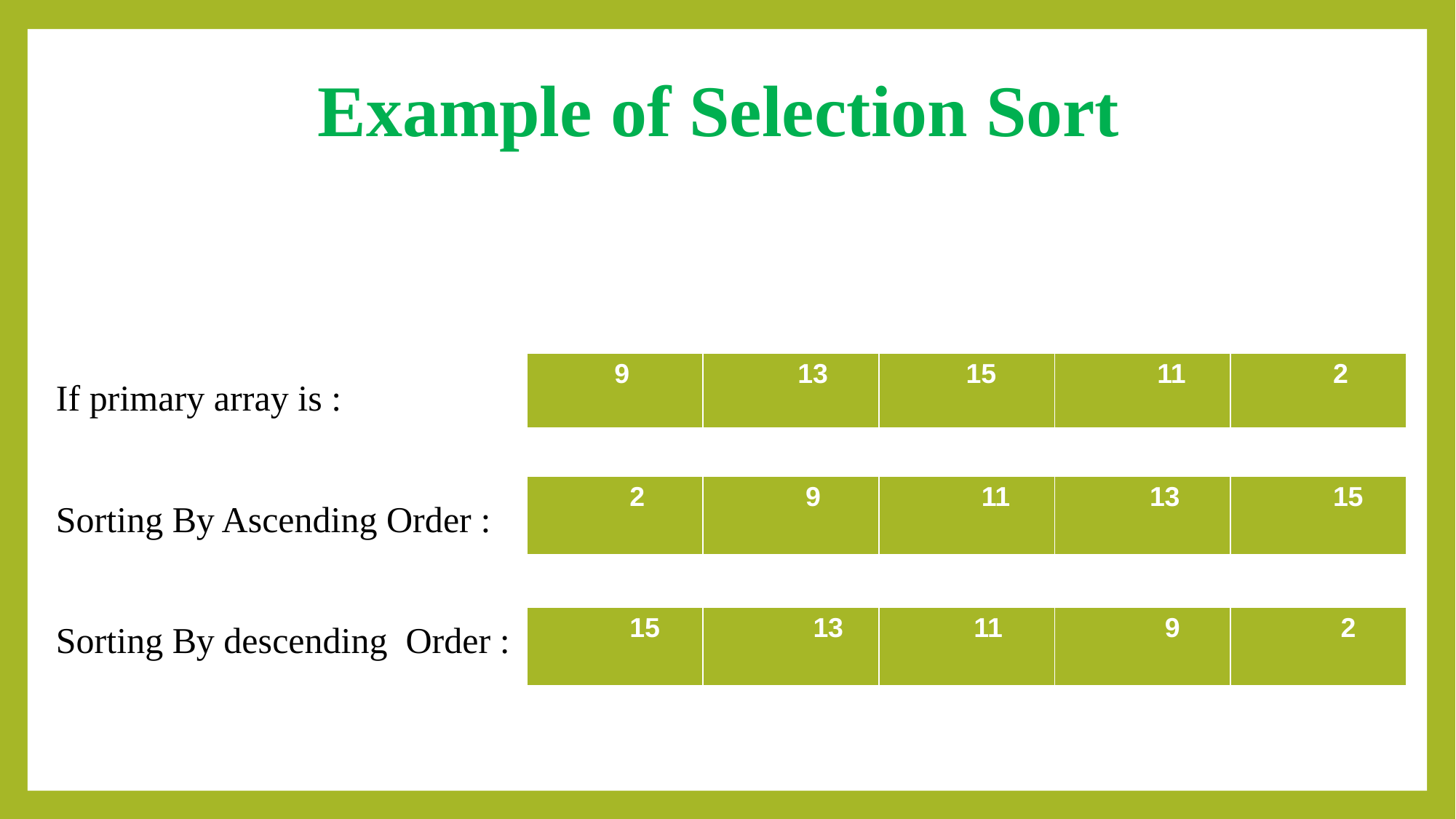

# Example of Selection Sort

If primary array is :

Sorting By Ascending Order :

Sorting By descending  Order :
| 9 | 13 | 15 | 11 | 2 |
| --- | --- | --- | --- | --- |
| 2 | 9 | 11 | 13 | 15 |
| --- | --- | --- | --- | --- |
| 15 | 13 | 11 | 9 | 2 |
| --- | --- | --- | --- | --- |